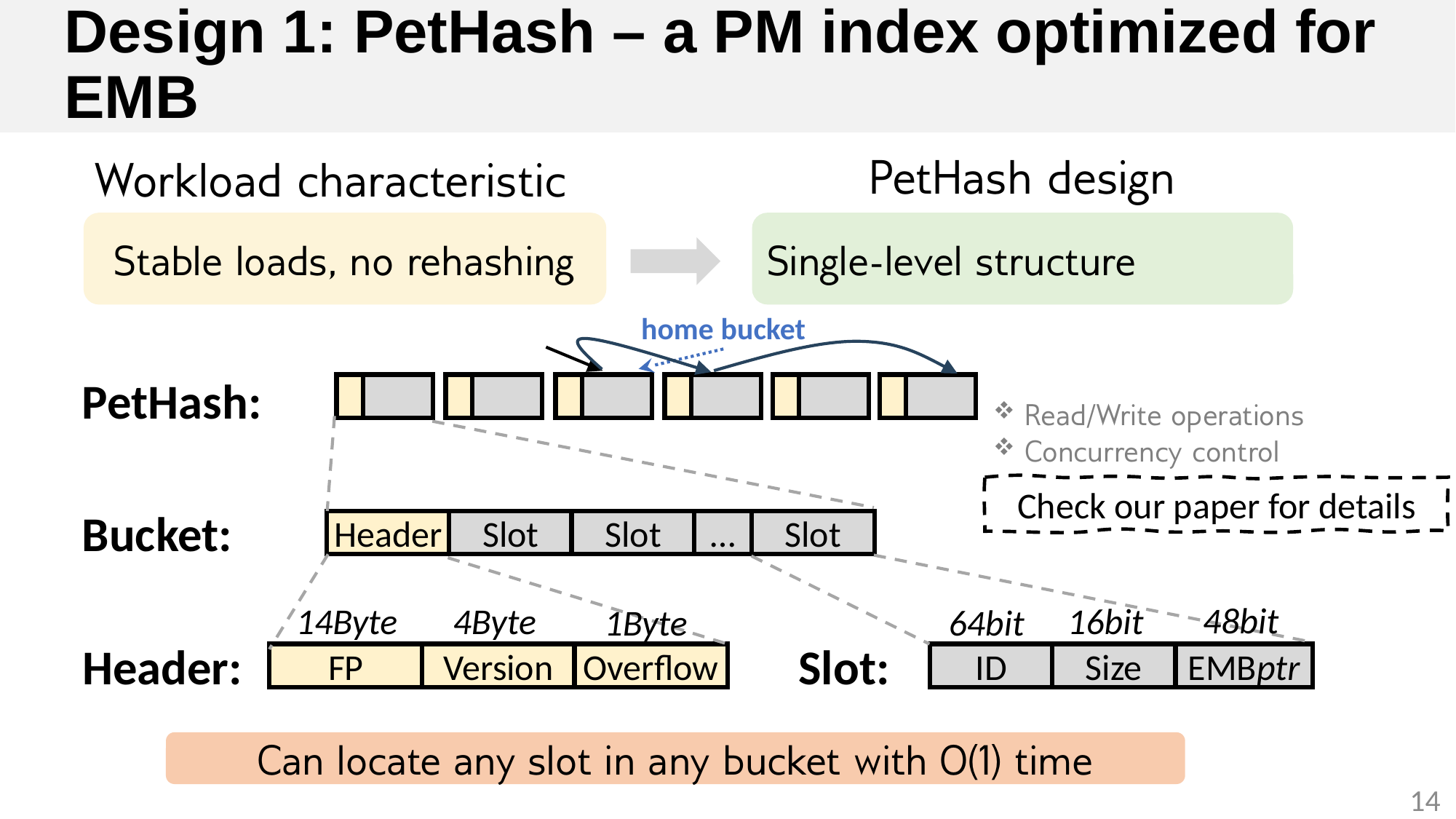

# Design 1: PetHash – a PM index optimized for EMB
PetHash design
Workload characteristic
Stable loads, no rehashing
Single-level structure

home bucket

PetHash:

 Read/Write operations
 Concurrency control
Check our paper for details
Bucket:
Header
Slot
Slot
…
Slot
48bit
16bit
14Byte
4Byte
1Byte
64bit
Header:
Slot:
FP
Version
Overflow
ID
Size
EMBptr
Can locate any slot in any bucket with O(1) time
14